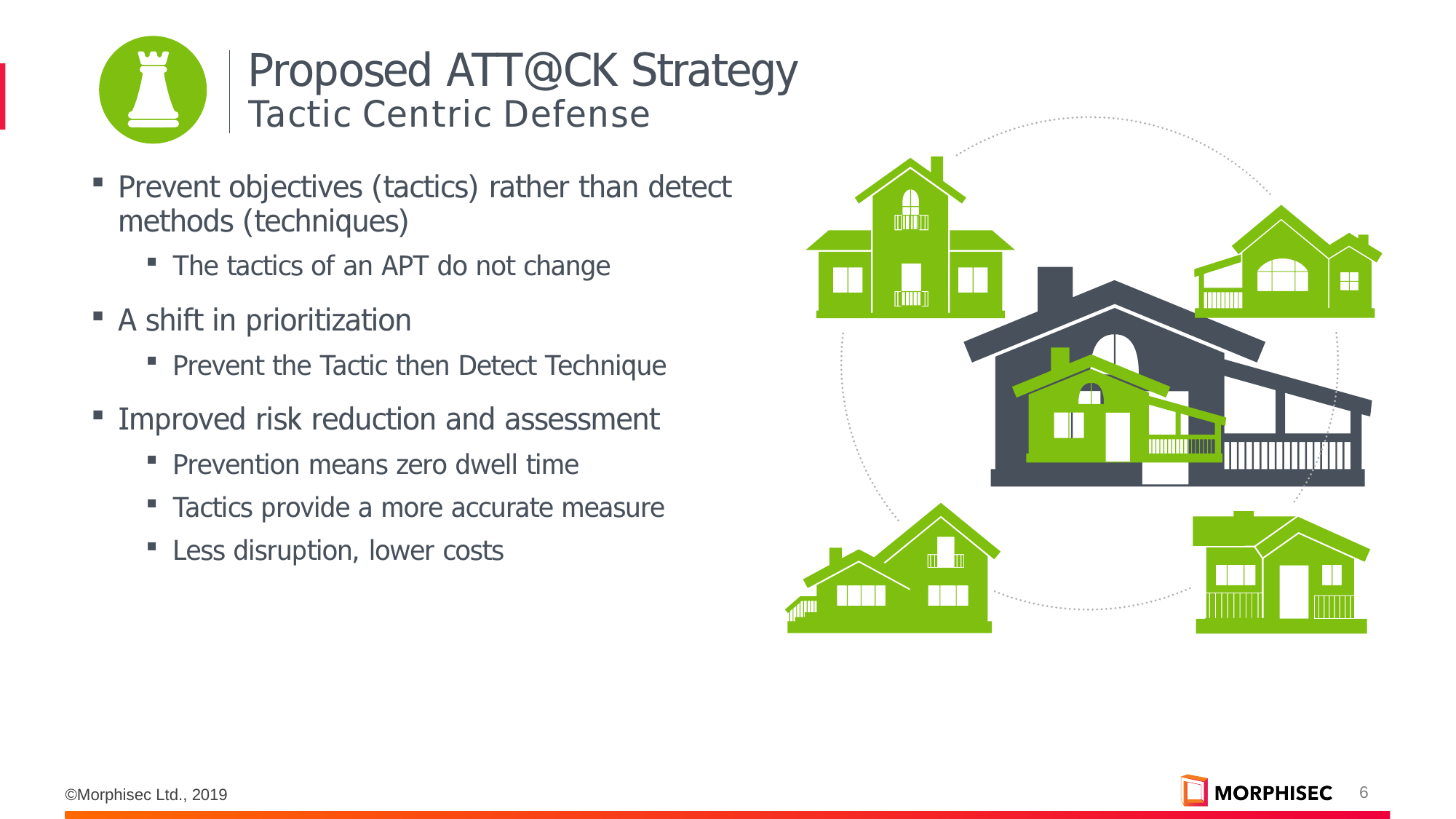

# Proposed ATT@CK Strategy Tactic Centric Defense

Prevent objectives (tactics) rather than detect methods (techniques)
The tactics of an APT do not change
A shift in prioritization
Prevent the Tactic then Detect Technique
Improved risk reduction and assessment
Prevention means zero dwell time
Tactics provide a more accurate measure
Less disruption, lower costs